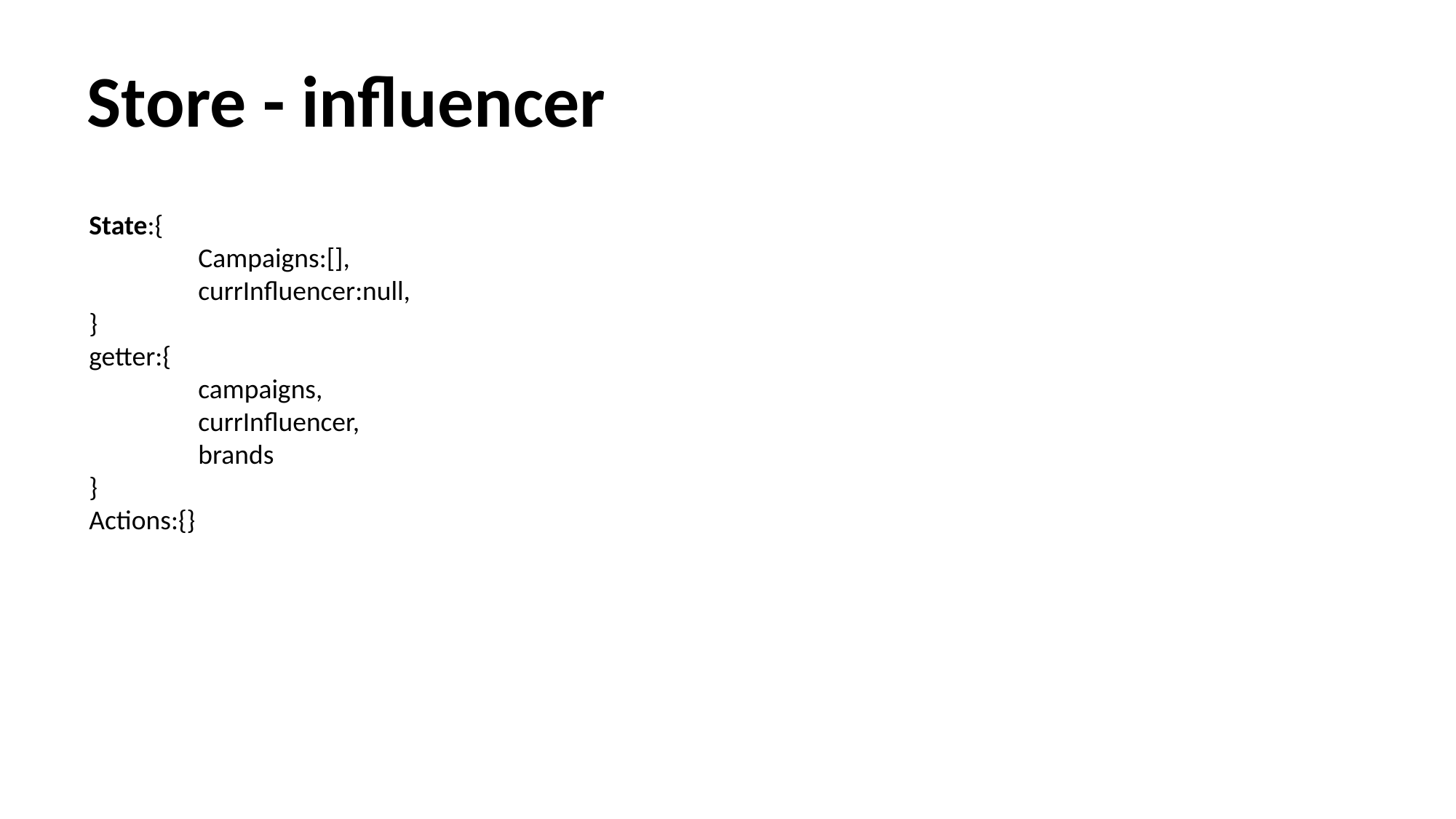

Store - influencer
State:{
	Campaigns:[],
	currInfluencer:null,
}
getter:{
	campaigns,
	currInfluencer,
	brands
}
Actions:{}